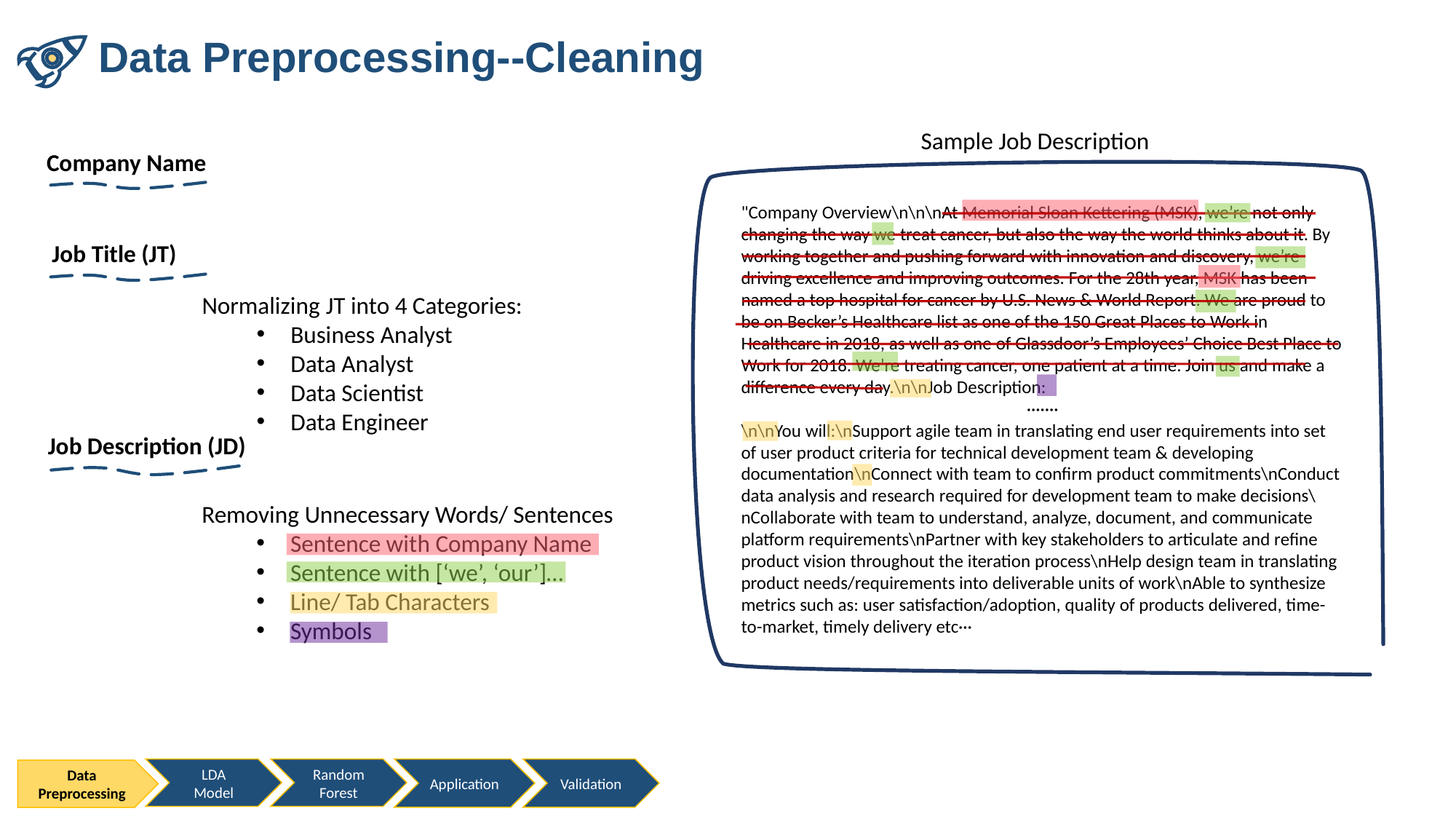

Data Preprocessing--Cleaning

Sample Job Description
Company Name

"Company Overview\n\n\nAt Memorial Sloan Kettering (MSK), we’re not only changing the way we treat cancer, but also the way the world thinks about it. By working together and pushing forward with innovation and discovery, we’re driving excellence and improving outcomes. For the 28th year, MSK has been named a top hospital for cancer by U.S. News & World Report. We are proud to be on Becker’s Healthcare list as one of the 150 Great Places to Work in Healthcare in 2018, as well as one of Glassdoor’s Employees’ Choice Best Place to Work for 2018. We’re treating cancer, one patient at a time. Join us and make a difference every day.\n\nJob Description:
·······
\n\nYou will:\nSupport agile team in translating end user requirements into set of user product criteria for technical development team & developing documentation\nConnect with team to confirm product commitments\nConduct data analysis and research required for development team to make decisions\nCollaborate with team to understand, analyze, document, and communicate platform requirements\nPartner with key stakeholders to articulate and refine product vision throughout the iteration process\nHelp design team in translating product needs/requirements into deliverable units of work\nAble to synthesize metrics such as: user satisfaction/adoption, quality of products delivered, time-to-market, timely delivery etc···

Job Title (JT)

Normalizing JT into 4 Categories:
Business Analyst
Data Analyst
Data Scientist
Data Engineer

Job Description (JD)

Removing Unnecessary Words/ Sentences
Sentence with Company Name
Sentence with [‘we’, ‘our’]…
Line/ Tab Characters
Symbols

LDA Model
Random Forest
Application
Validation
Data Preprocessing